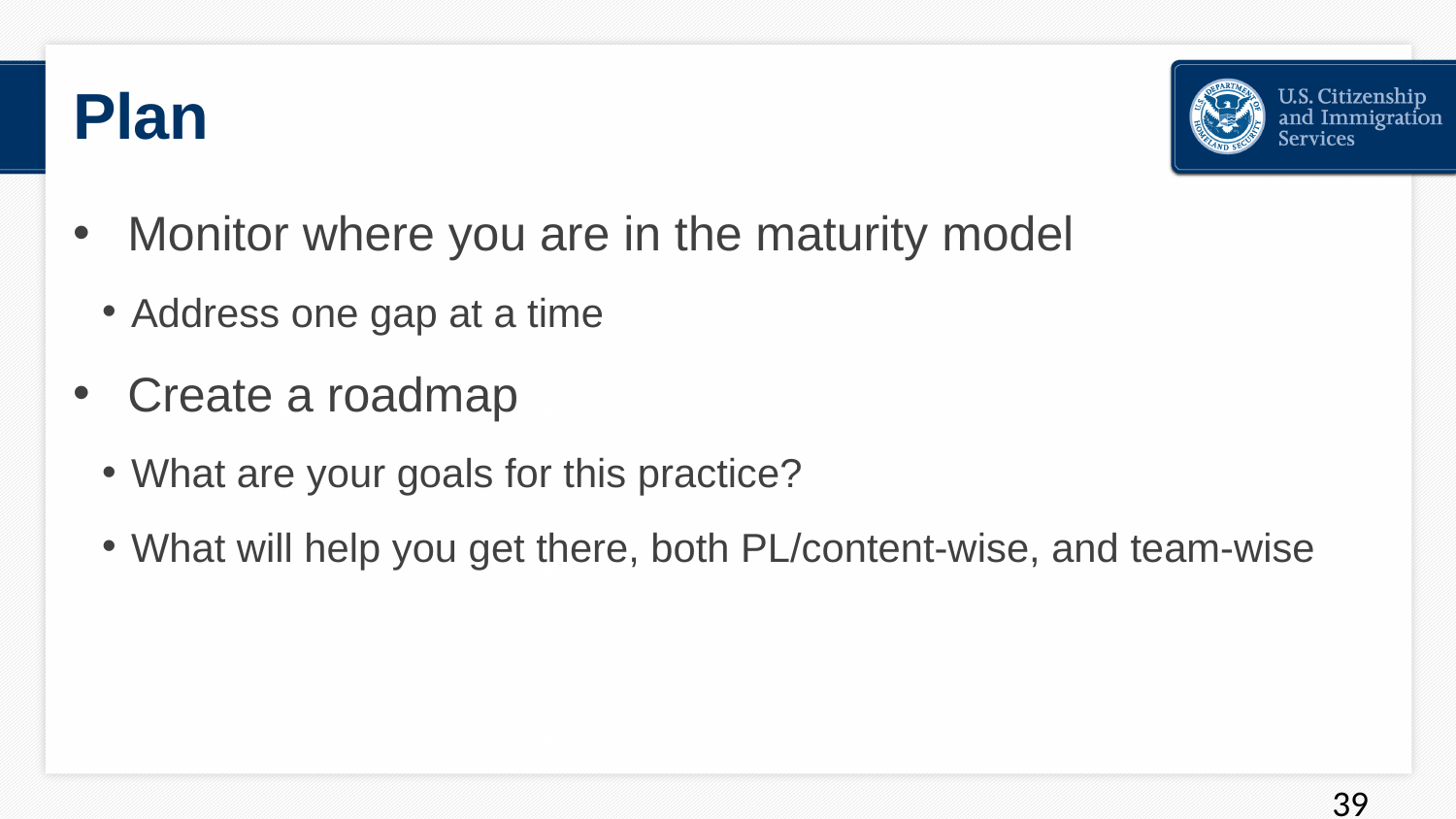

# Plan
Monitor where you are in the maturity model
Address one gap at a time
Create a roadmap
What are your goals for this practice?
What will help you get there, both PL/content-wise, and team-wise

39